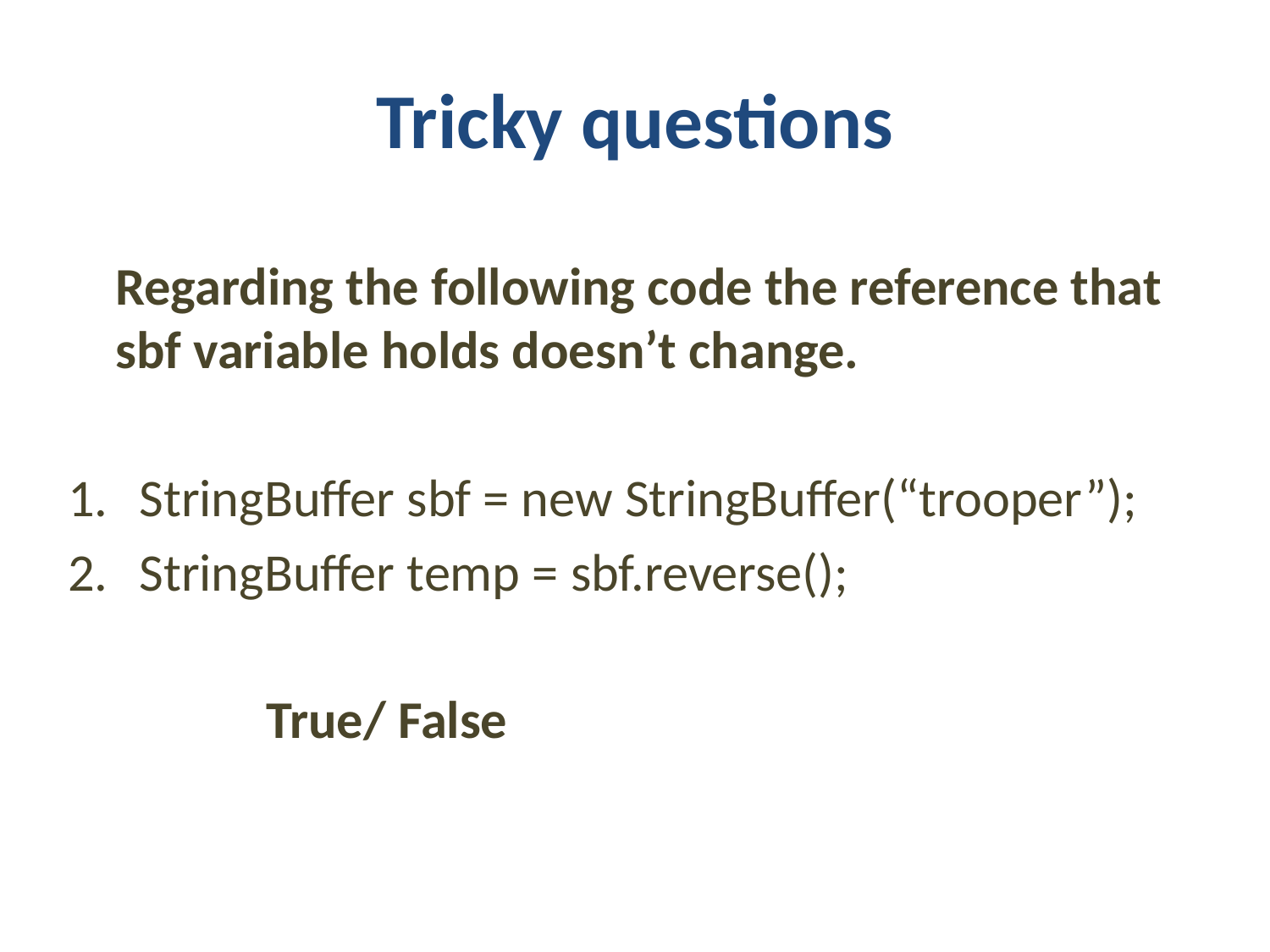

# Tricky questions
	Regarding the following code the reference that sbf variable holds doesn’t change.

StringBuffer sbf = new StringBuffer(“trooper”);
StringBuffer temp = sbf.reverse();

		True/ False